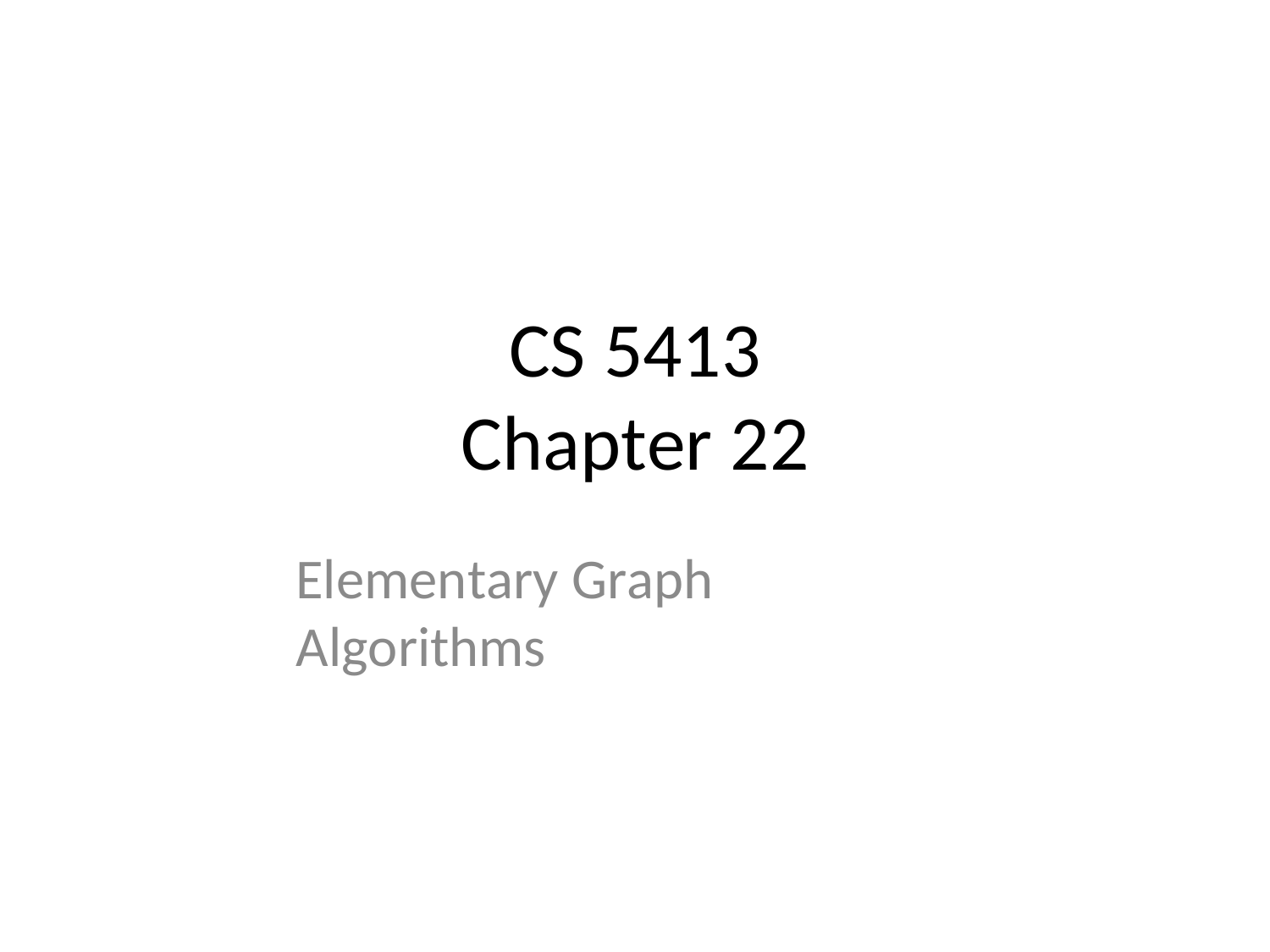

CS 5413
Chapter 22
Elementary Graph Algorithms